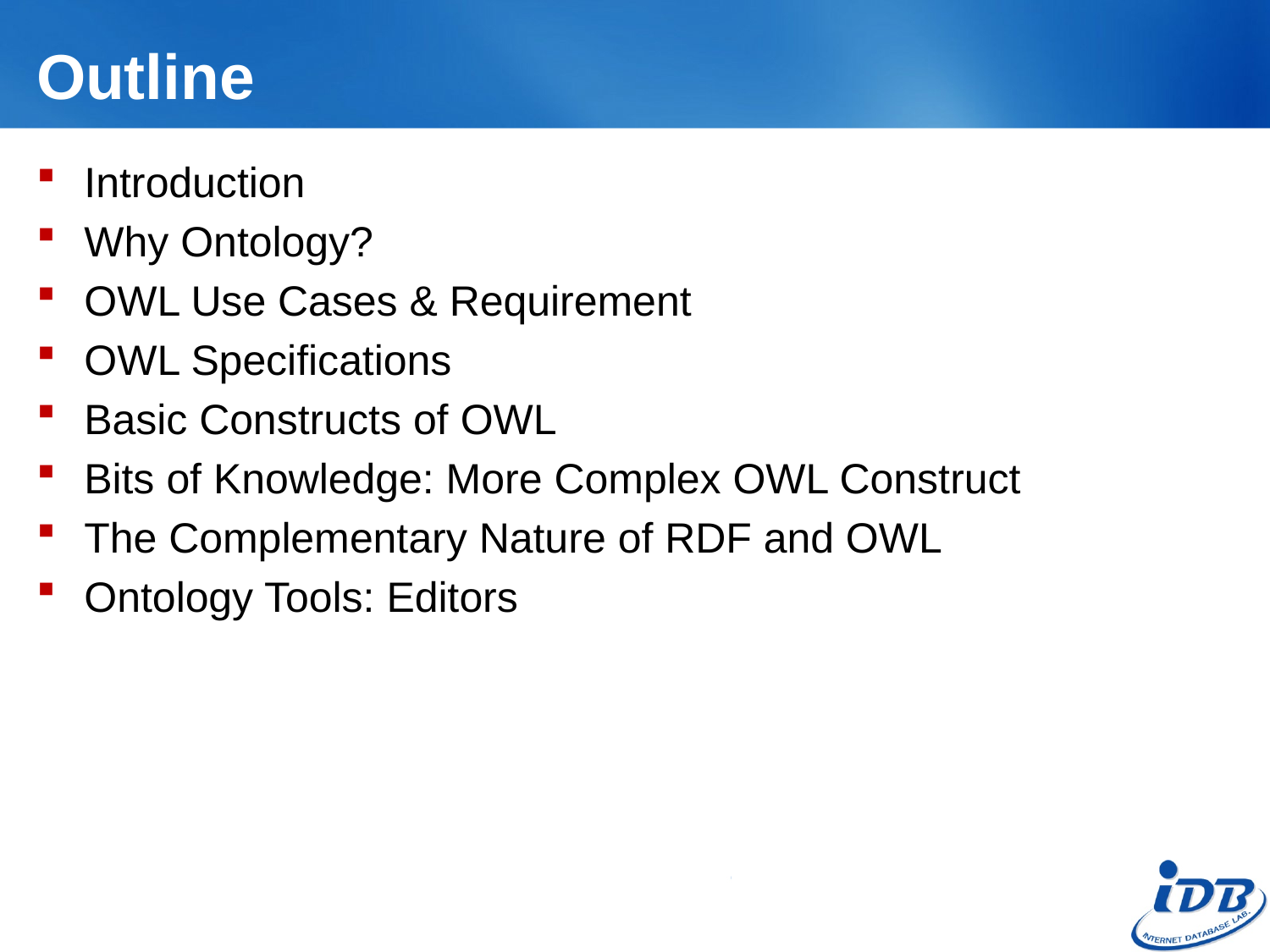

# Outline
Introduction
Why Ontology?
OWL Use Cases & Requirement
OWL Specifications
Basic Constructs of OWL
Bits of Knowledge: More Complex OWL Construct
The Complementary Nature of RDF and OWL
Ontology Tools: Editors